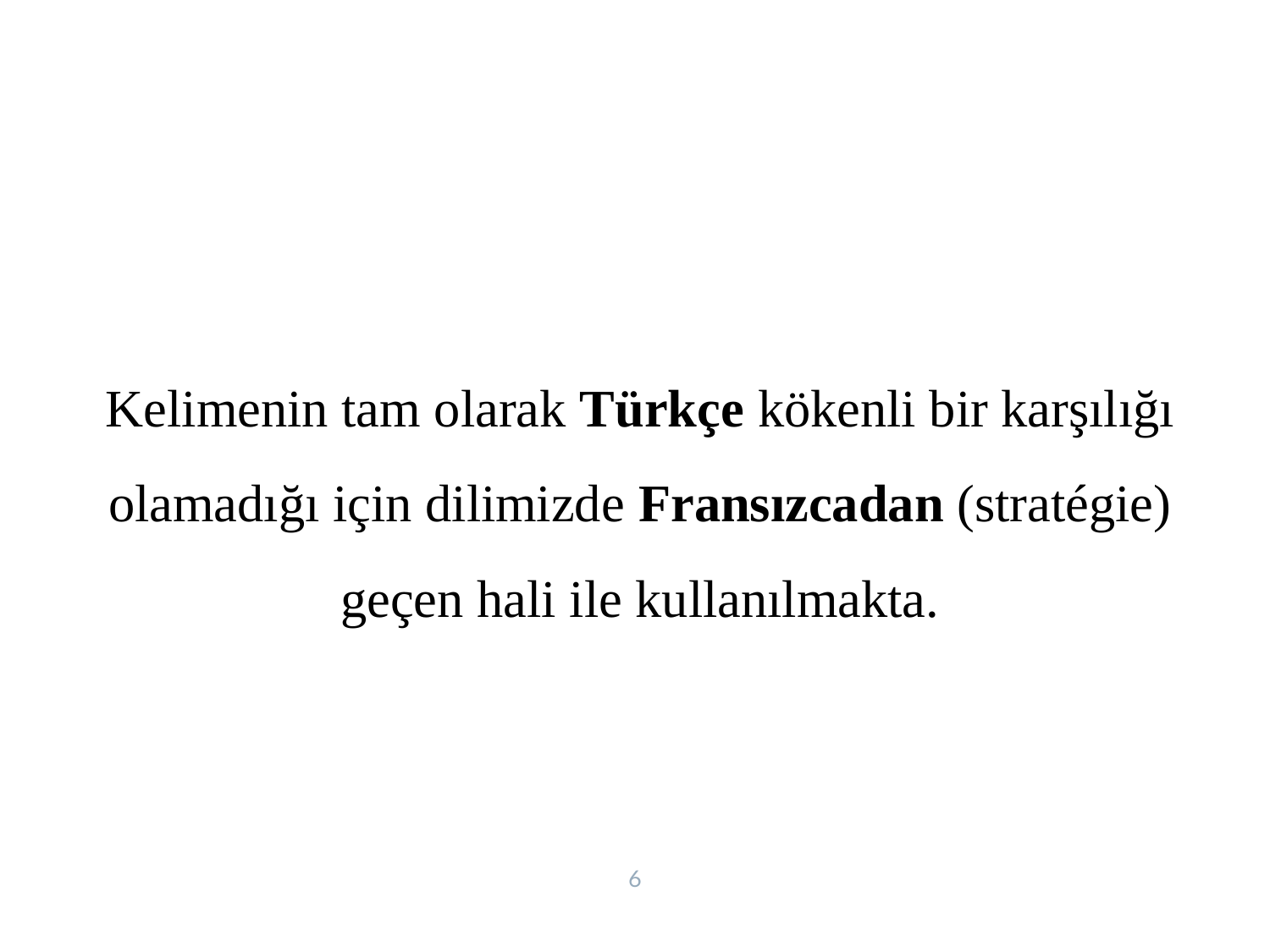

Kelimenin tam olarak Türkçe kökenli bir karşılığı olamadığı için dilimizde Fransızcadan (stratégie) geçen hali ile kullanılmakta.

6